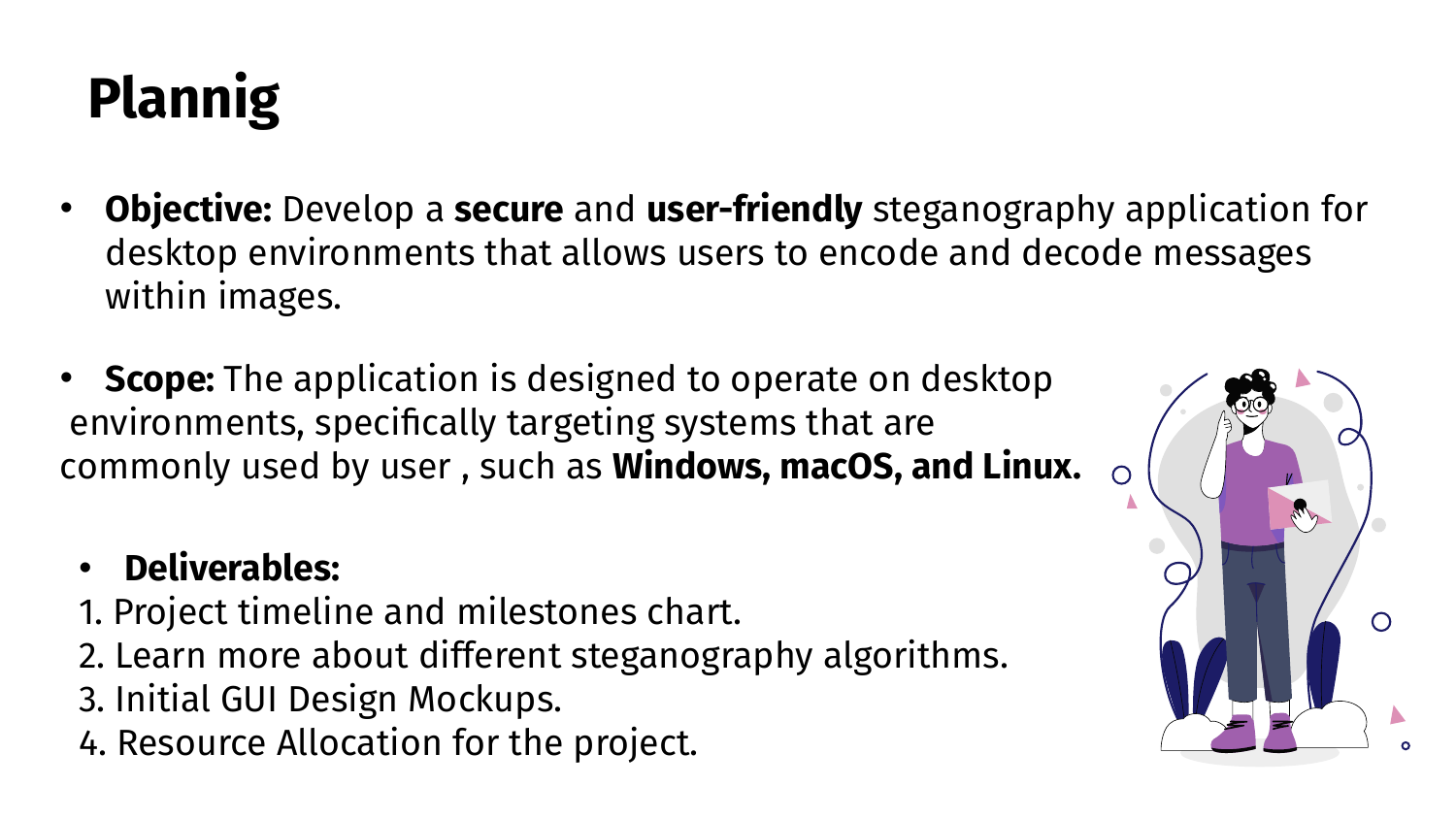

# Plannig
Objective: Develop a secure and user-friendly steganography application for desktop environments that allows users to encode and decode messages within images.
Scope: The application is designed to operate on desktop
 environments, specifically targeting systems that are
commonly used by user , such as Windows, macOS, and Linux.

Deliverables:
1. Project timeline and milestones chart.
2. Learn more about different steganography algorithms.
3. Initial GUI Design Mockups.
4. Resource Allocation for the project.